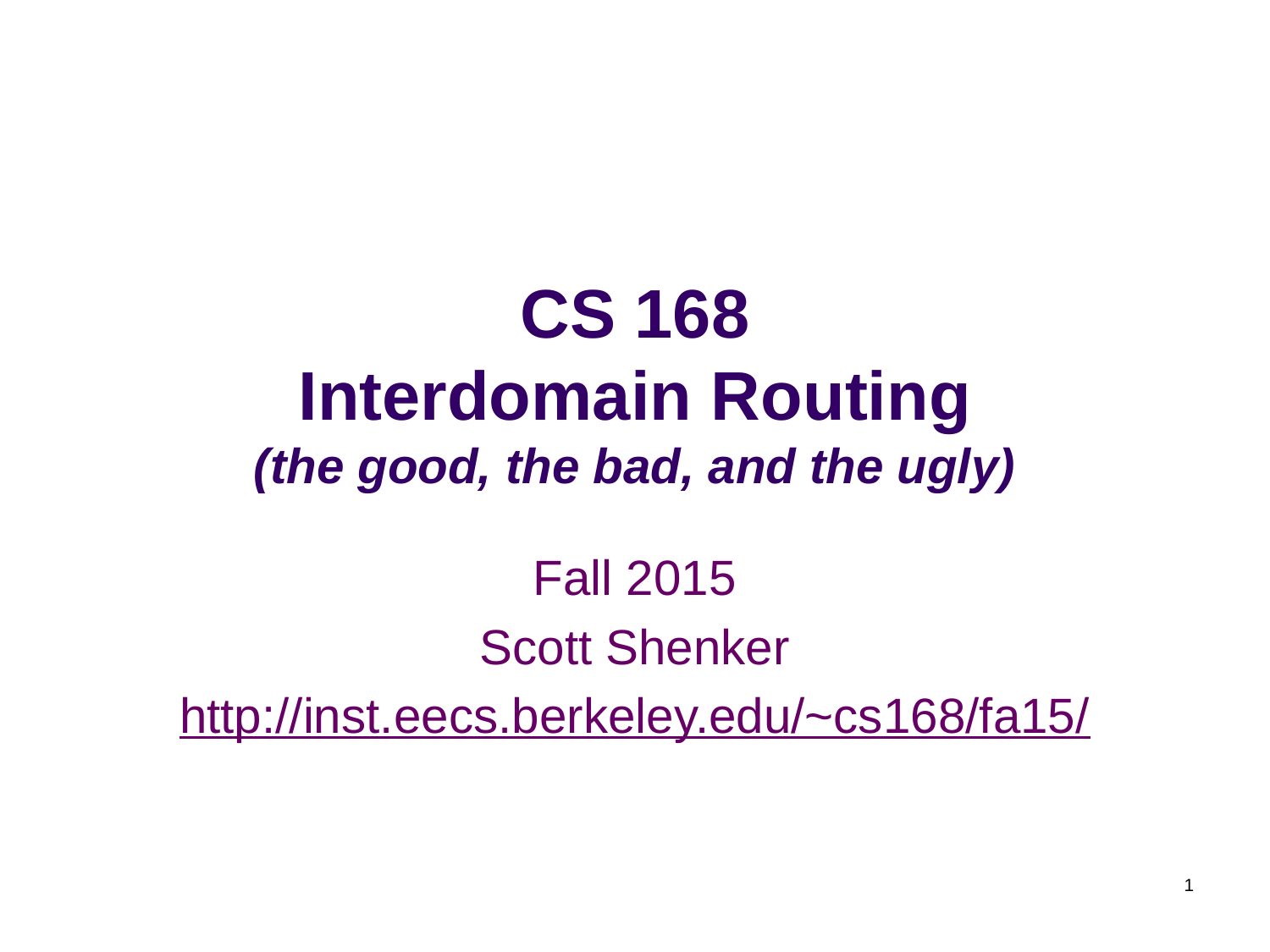

# CS 168 Interdomain Routing (the good, the bad, and the ugly)
Fall 2015
Scott Shenker
http://inst.eecs.berkeley.edu/~cs168/fa15/

1